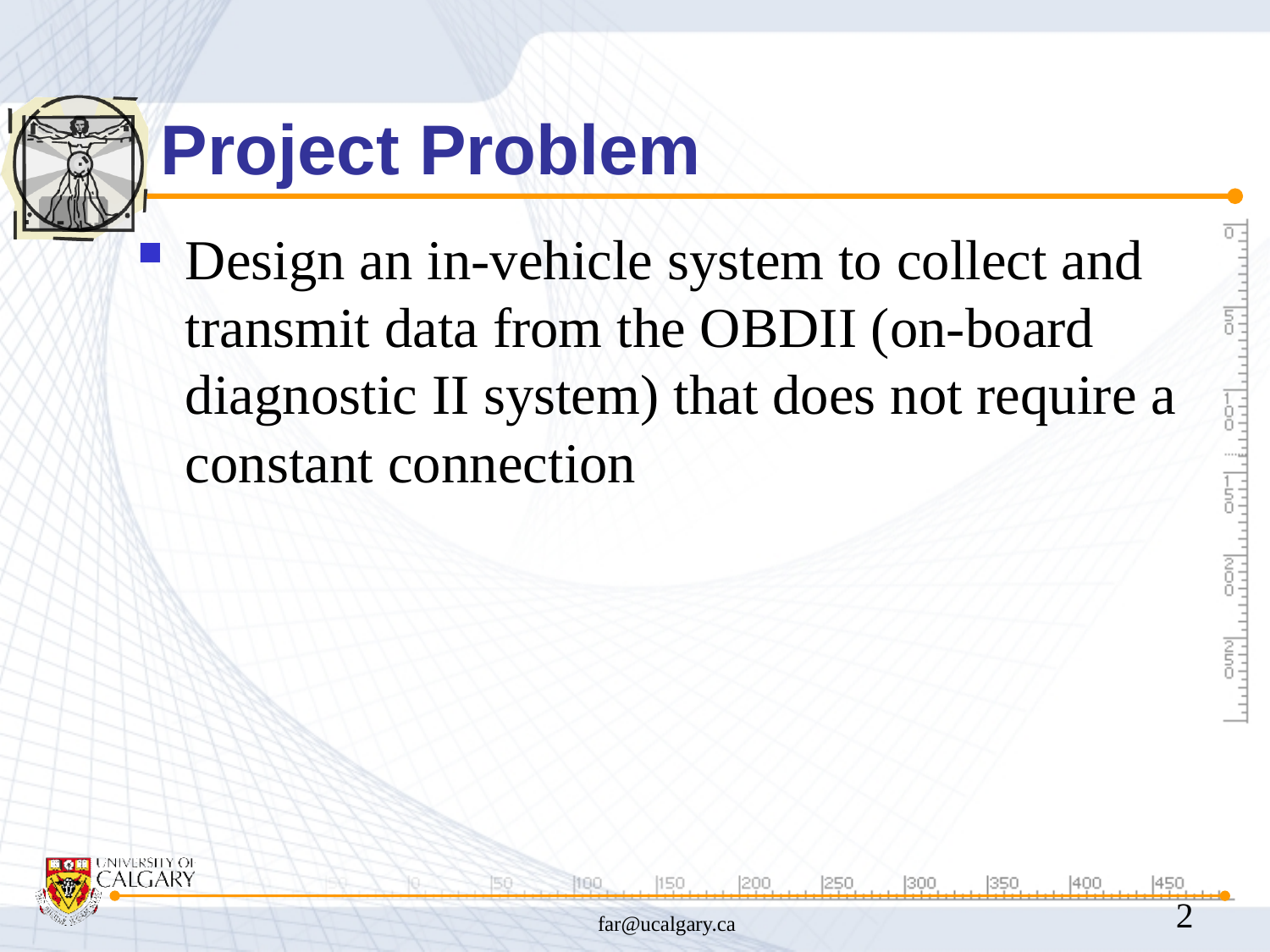

# Project Problem
Design an in-vehicle system to collect and transmit data from the OBDII (on-board diagnostic II system) that does not require a constant connection
far@ucalgary.ca
2